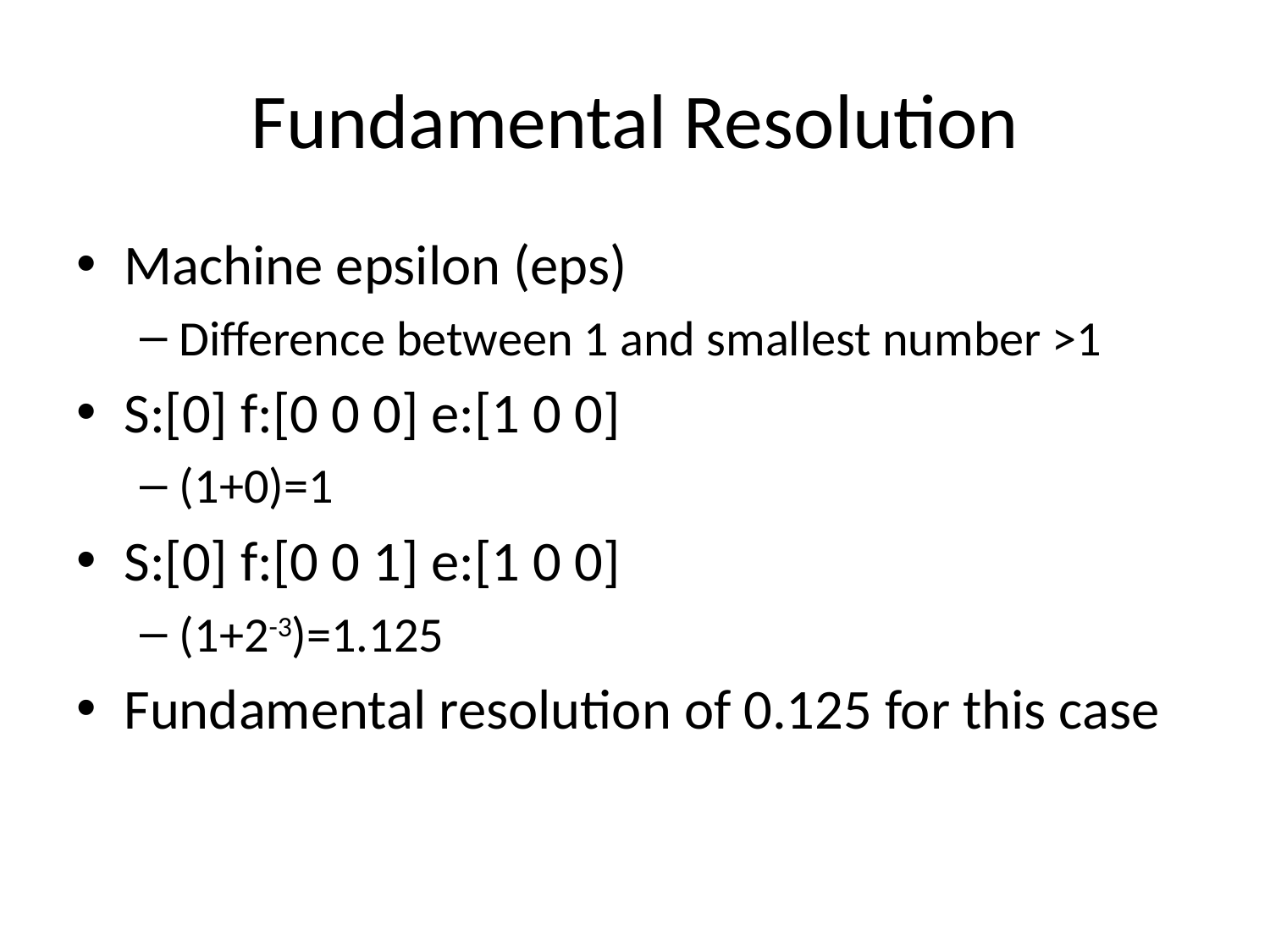

# Fundamental Resolution
Machine epsilon (eps)
Difference between 1 and smallest number >1
S:[0] f:[0 0 0] e:[1 0 0]
(1+0)=1
S:[0] f:[0 0 1] e:[1 0 0]
(1+2-3)=1.125
Fundamental resolution of 0.125 for this case